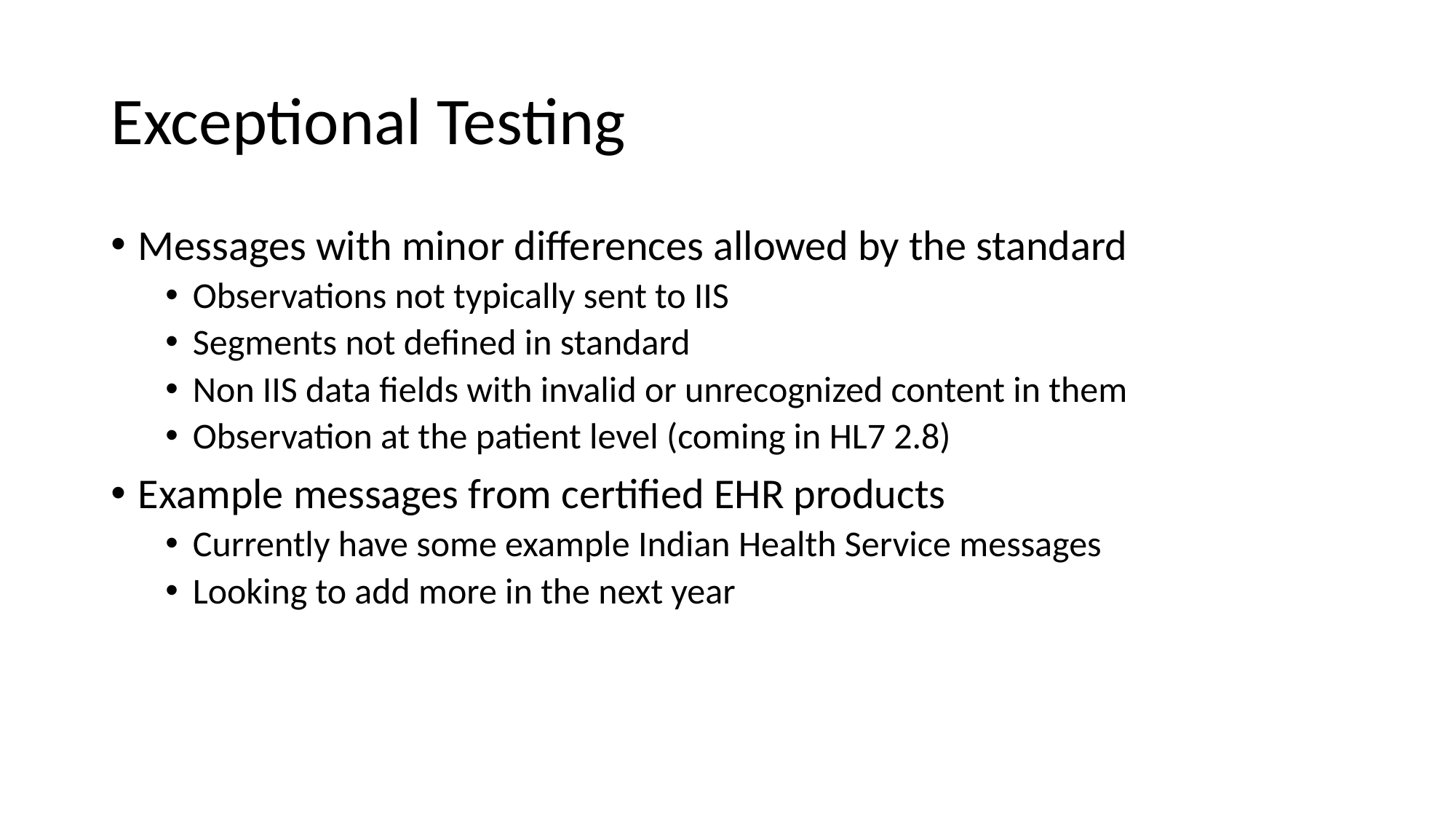

# Exceptional Testing
Messages with minor differences allowed by the standard
Observations not typically sent to IIS
Segments not defined in standard
Non IIS data fields with invalid or unrecognized content in them
Observation at the patient level (coming in HL7 2.8)
Example messages from certified EHR products
Currently have some example Indian Health Service messages
Looking to add more in the next year